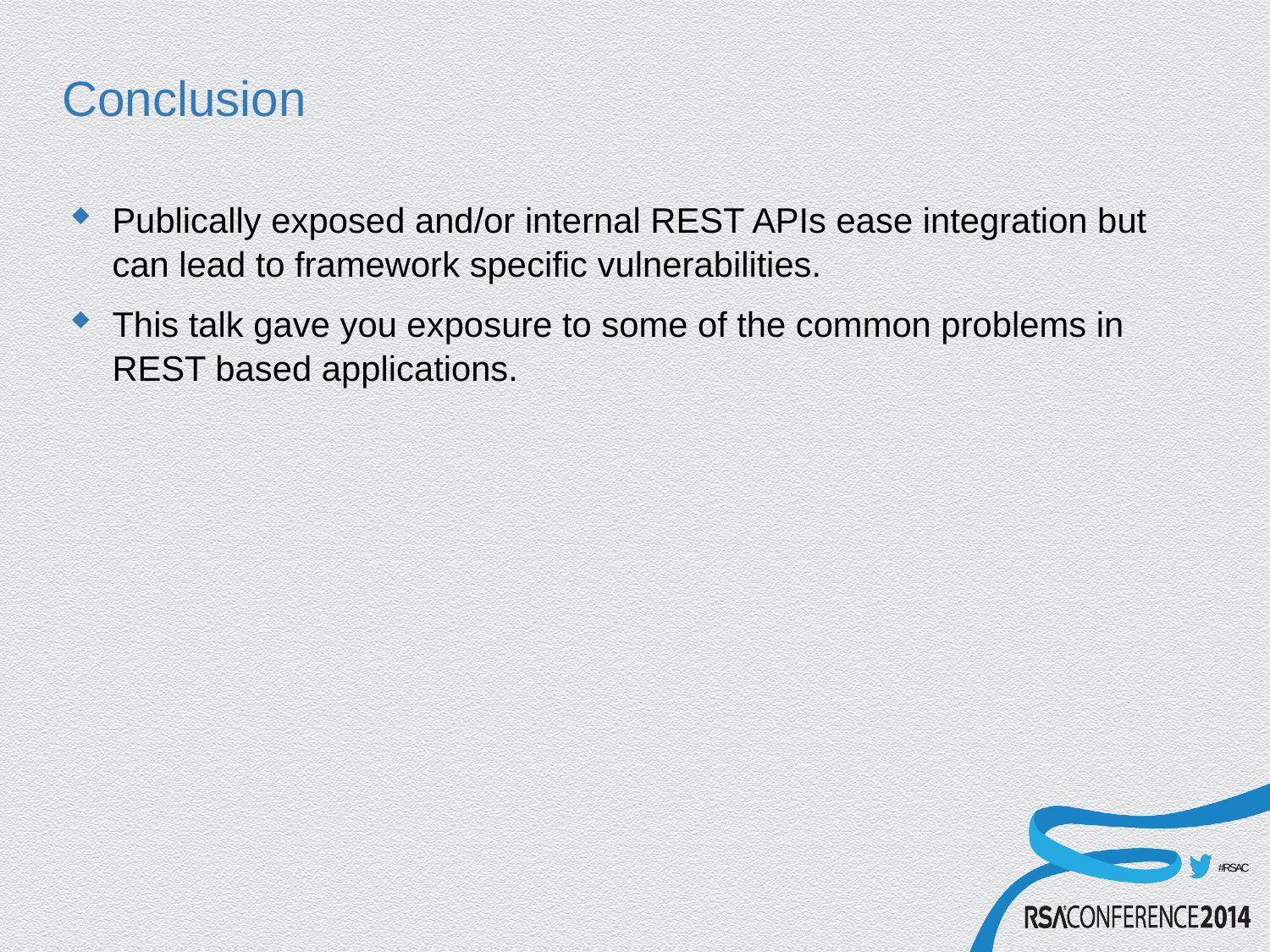

# Conclusion
Publically exposed and/or internal REST APIs ease integration but can lead to framework specific vulnerabilities.
This talk gave you exposure to some of the common problems in REST based applications.